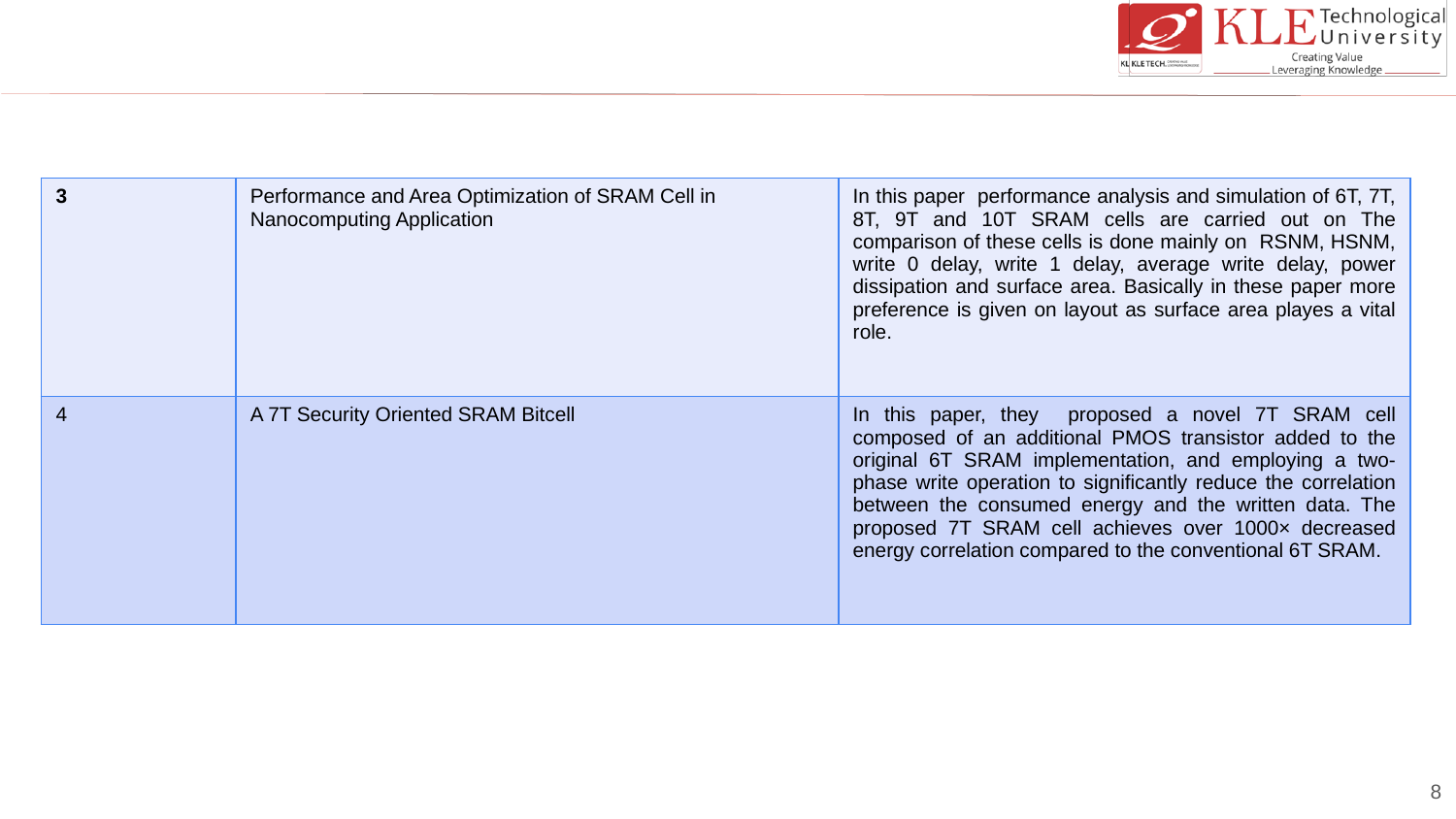

| 3 | Performance and Area Optimization of SRAM Cell in Nanocomputing Application | In this paper performance analysis and simulation of 6T, 7T, 8T, 9T and 10T SRAM cells are carried out on The comparison of these cells is done mainly on RSNM, HSNM, write 0 delay, write 1 delay, average write delay, power dissipation and surface area. Basically in these paper more preference is given on layout as surface area playes a vital role. |
| --- | --- | --- |
| 4 | A 7T Security Oriented SRAM Bitcell | In this paper, they proposed a novel 7T SRAM cell composed of an additional PMOS transistor added to the original 6T SRAM implementation, and employing a two-phase write operation to significantly reduce the correlation between the consumed energy and the written data. The proposed 7T SRAM cell achieves over 1000× decreased energy correlation compared to the conventional 6T SRAM. |

8